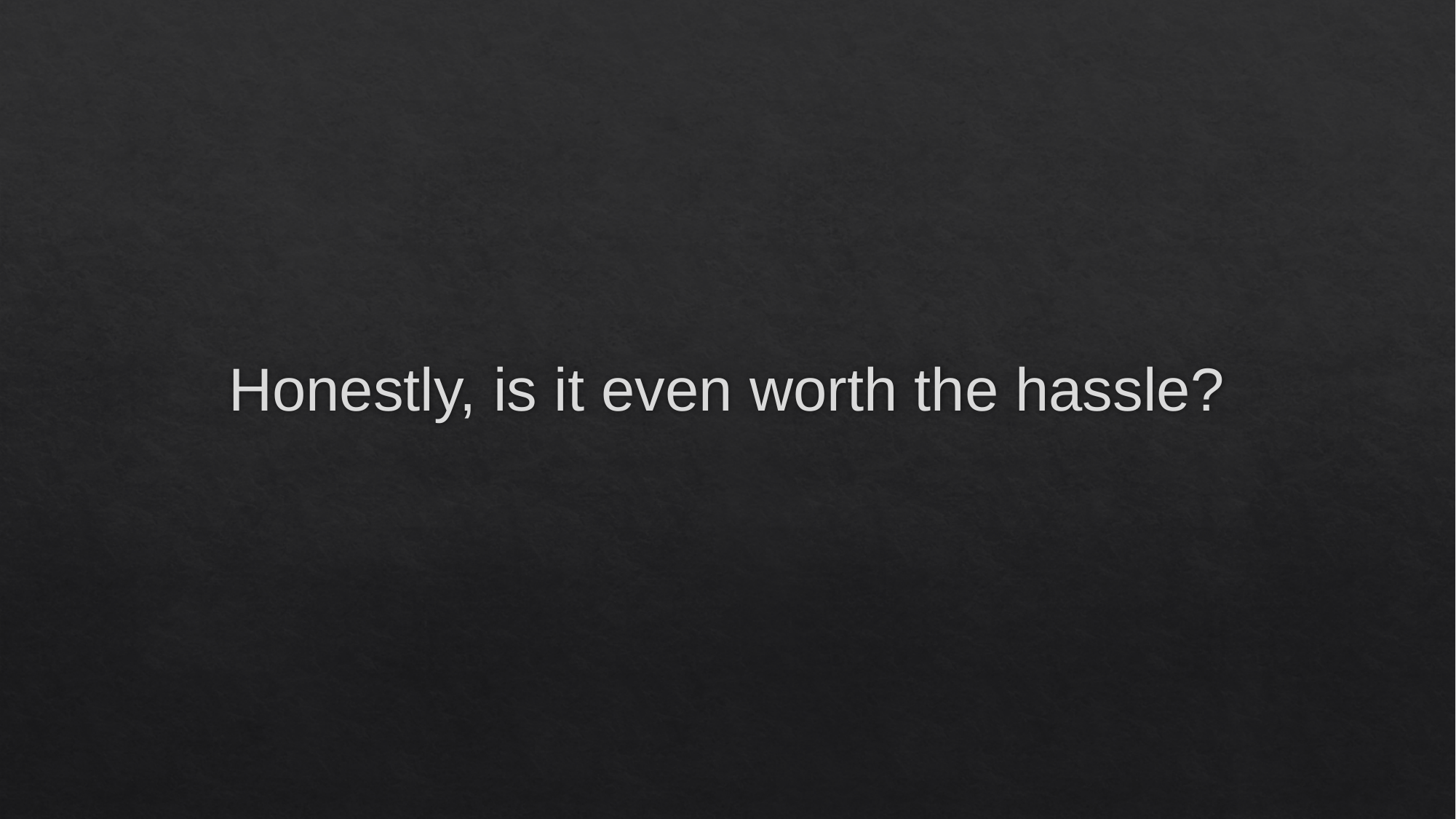

# Honestly, is it even worth the hassle?